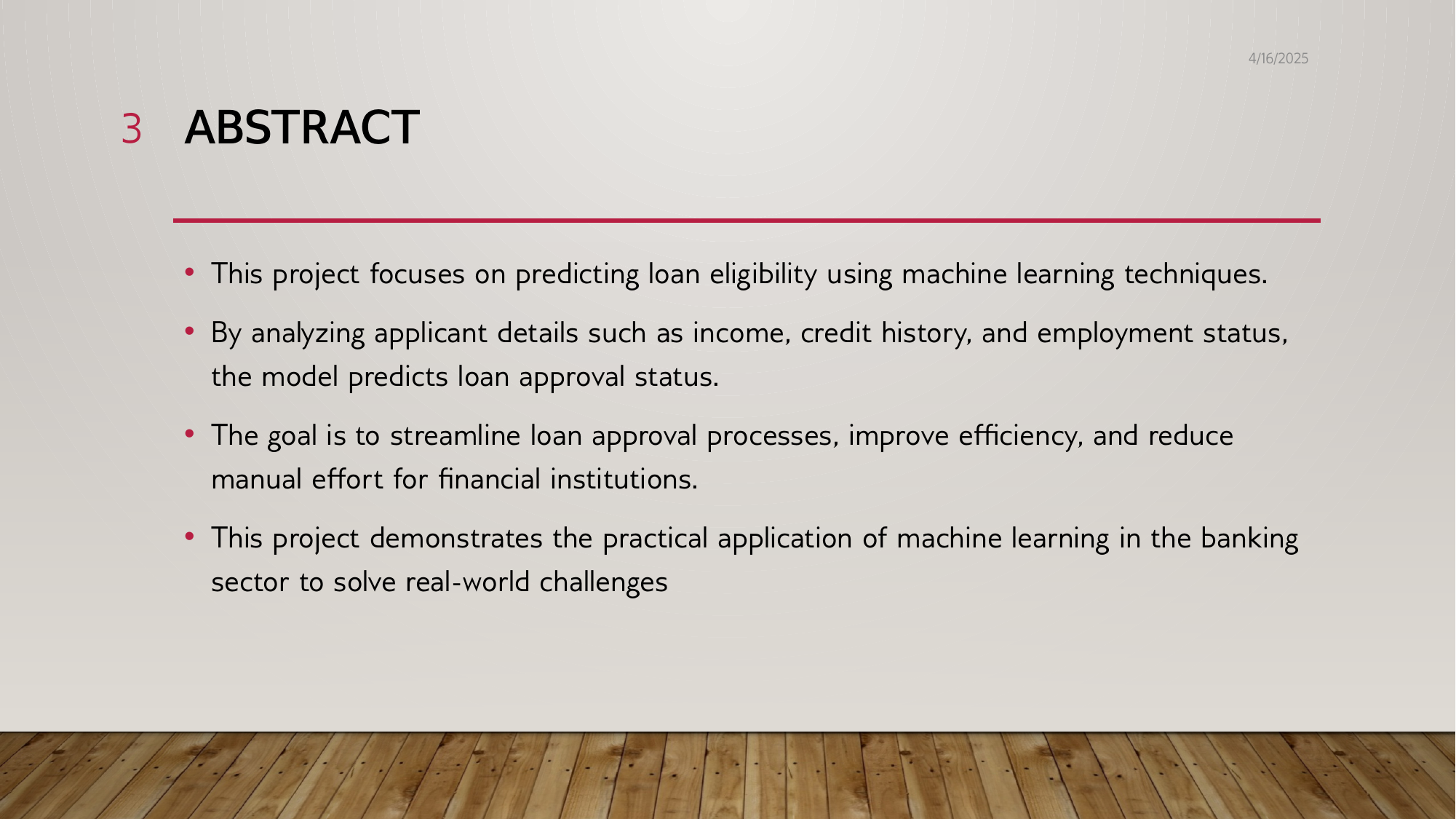

4/16/2025
3
# Abstract
This project focuses on predicting loan eligibility using machine learning techniques.
By analyzing applicant details such as income, credit history, and employment status, the model predicts loan approval status.
The goal is to streamline loan approval processes, improve efficiency, and reduce manual effort for financial institutions.
This project demonstrates the practical application of machine learning in the banking sector to solve real-world challenges